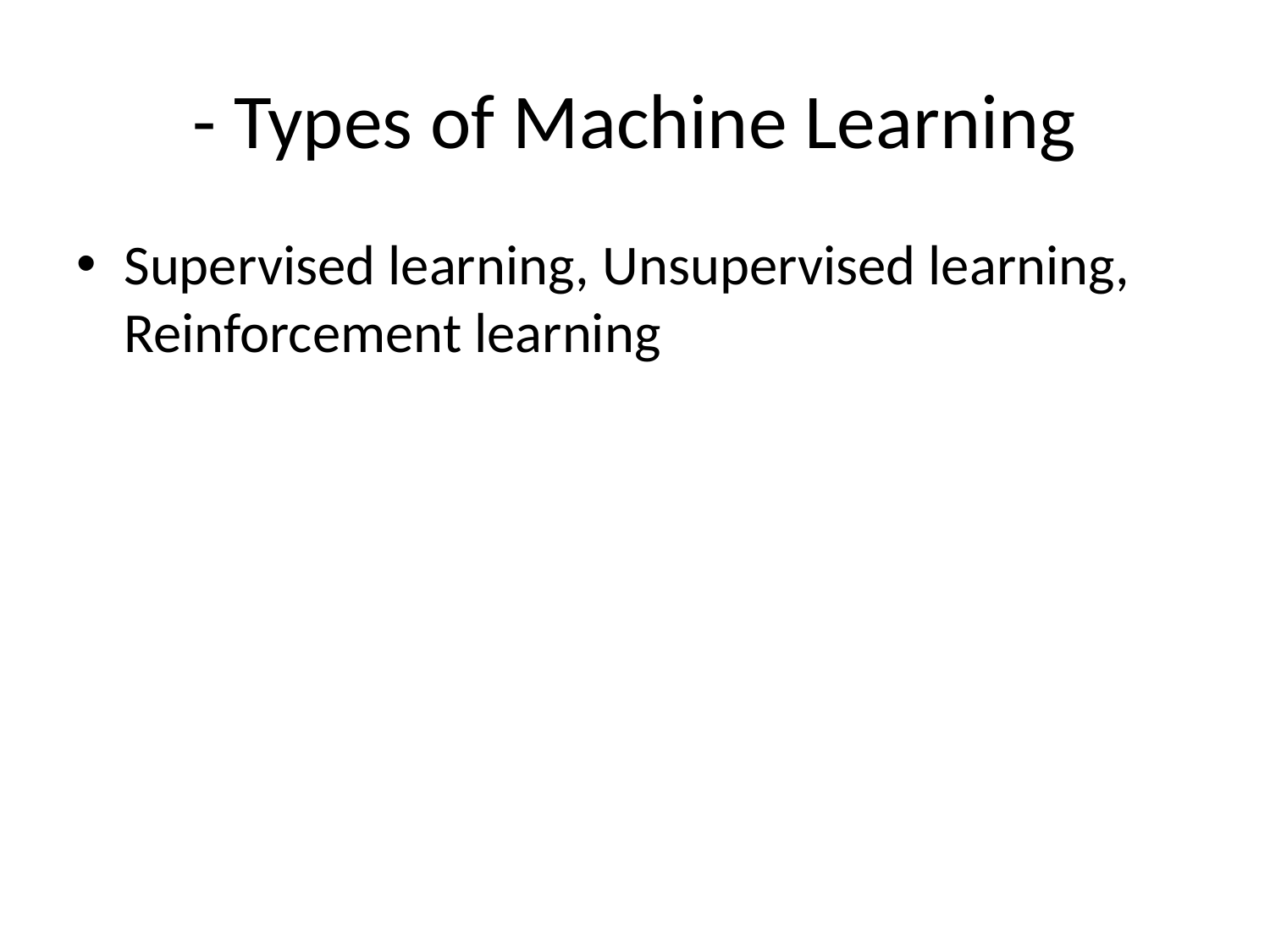

# - Types of Machine Learning
Supervised learning, Unsupervised learning, Reinforcement learning